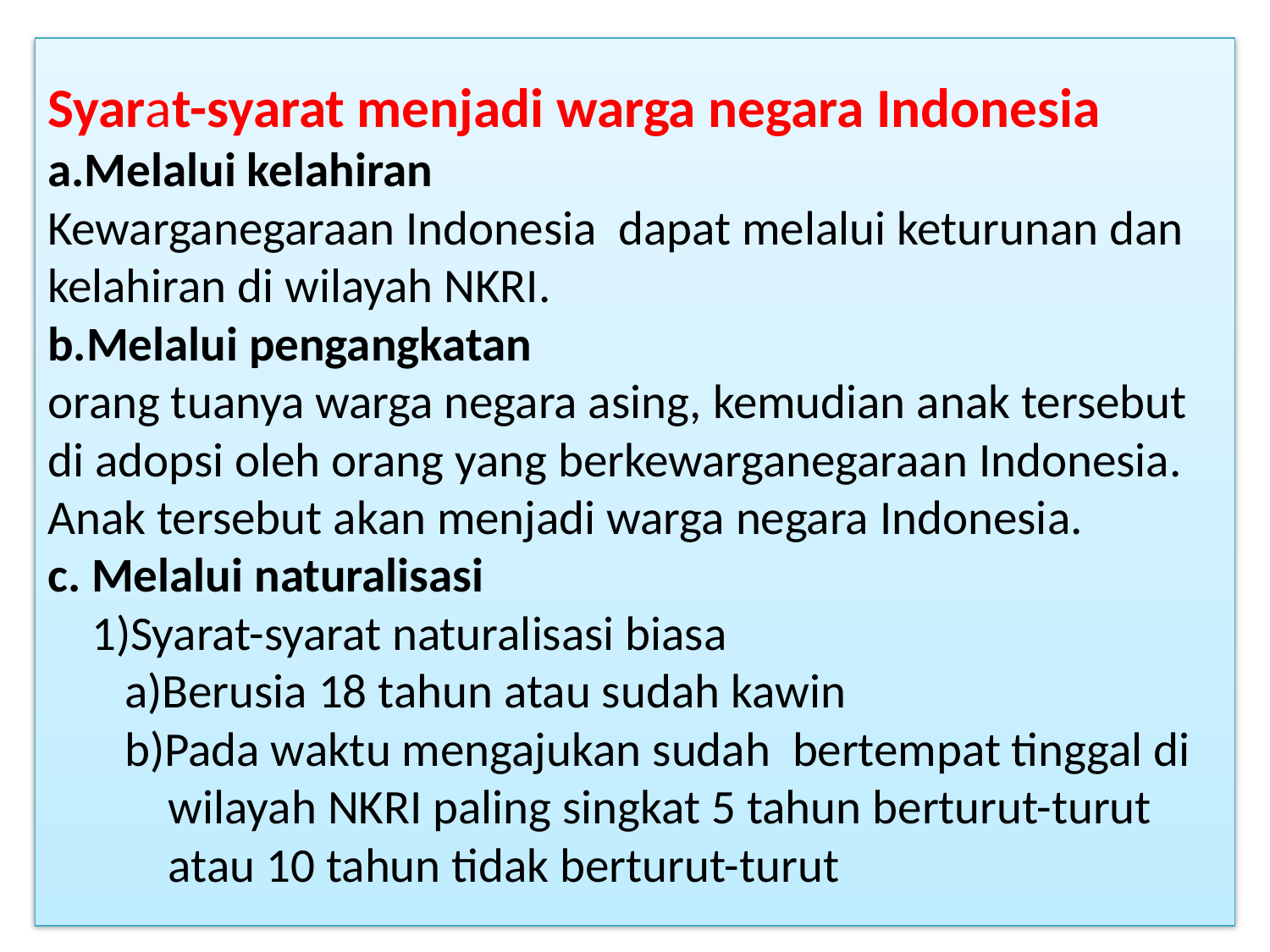

# Syarat-syarat menjadi warga negara Indonesia a.Melalui kelahiran Kewarganegaraan Indonesia  dapat melalui keturunan dan kelahiran di wilayah NKRI. b.Melalui pengangkatan orang tuanya warga negara asing, kemudian anak tersebut di adopsi oleh orang yang berkewarganegaraan Indonesia. Anak tersebut akan menjadi warga negara Indonesia. c. Melalui naturalisasi 1)Syarat-syarat naturalisasi biasa a)Berusia 18 tahun atau sudah kawin b)Pada waktu mengajukan sudah  bertempat tinggal di wilayah NKRI paling singkat 5 tahun berturut-turut atau 10 tahun tidak berturut-turut